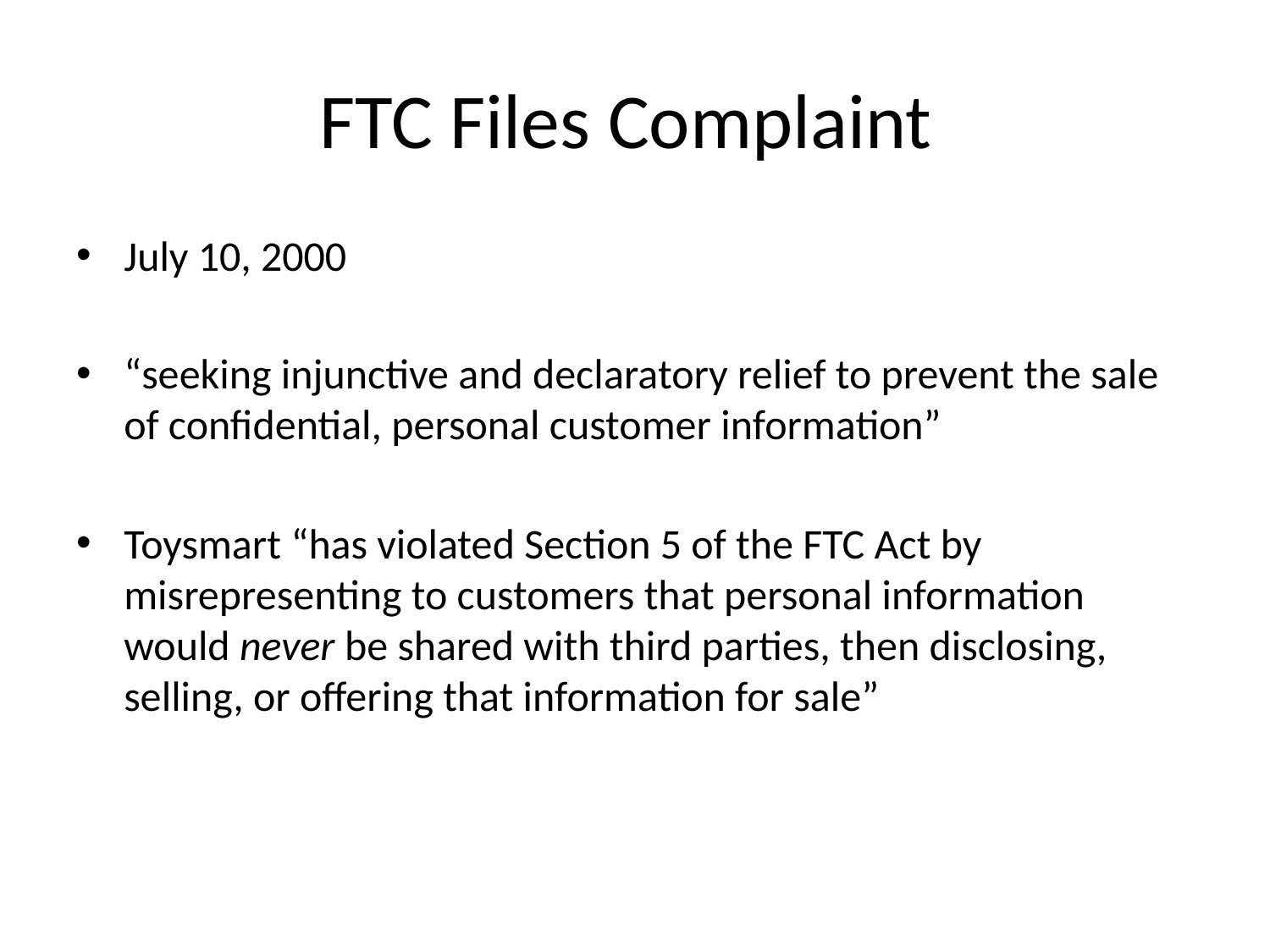

# FTC Files Complaint
July 10, 2000

“seeking injunctive and declaratory relief to prevent the sale of confidential, personal customer information”

Toysmart “has violated Section 5 of the FTC Act by misrepresenting to customers that personal information would never be shared with third parties, then disclosing, selling, or offering that information for sale”